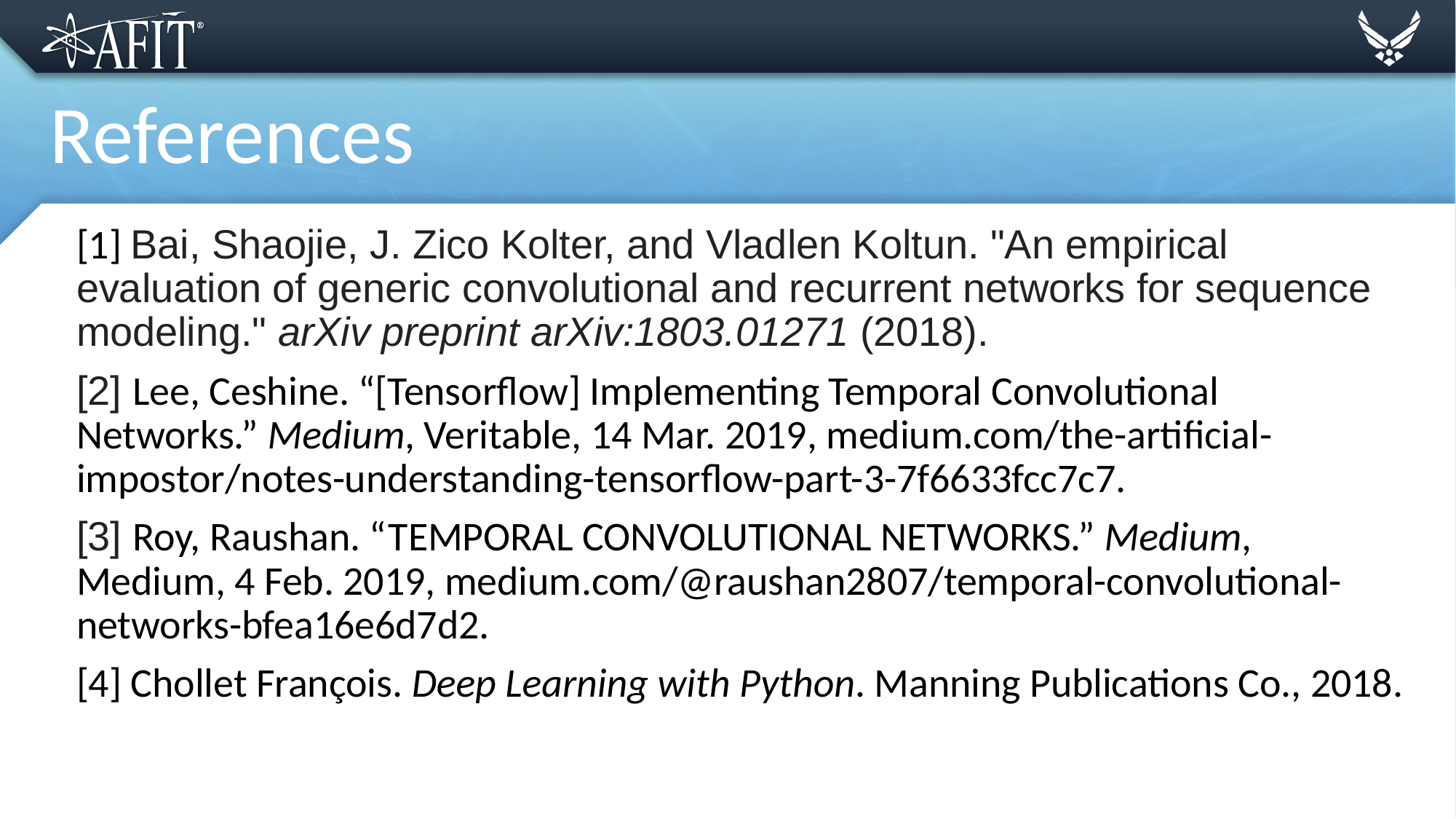

# References
[1] Bai, Shaojie, J. Zico Kolter, and Vladlen Koltun. "An empirical evaluation of generic convolutional and recurrent networks for sequence modeling." arXiv preprint arXiv:1803.01271 (2018).
[2] Lee, Ceshine. “[Tensorflow] Implementing Temporal Convolutional Networks.” Medium, Veritable, 14 Mar. 2019, medium.com/the-artificial-impostor/notes-understanding-tensorflow-part-3-7f6633fcc7c7.
[3] Roy, Raushan. “TEMPORAL CONVOLUTIONAL NETWORKS.” Medium, Medium, 4 Feb. 2019, medium.com/@raushan2807/temporal-convolutional-networks-bfea16e6d7d2.
[4] Chollet François. Deep Learning with Python. Manning Publications Co., 2018.